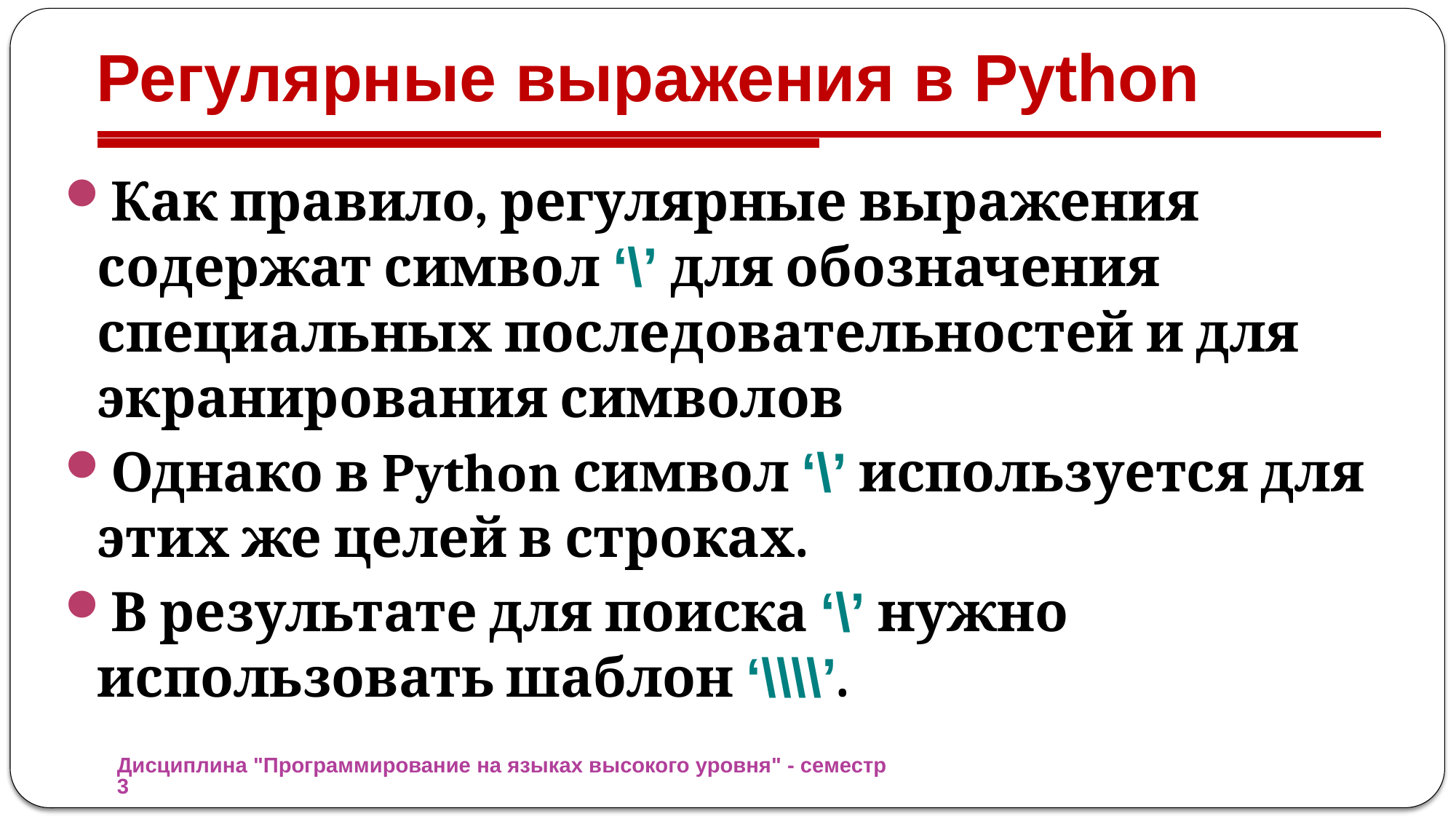

# Регулярные выражения в Python
Как правило, регулярные выражения содержат символ ‘\’ для обозначения специальных последовательностей и для экранирования символов
Однако в Python символ ‘\’ используется для этих же целей в строках.
В результате для поиска ‘\’ нужно использовать шаблон ‘\\\\’.
Дисциплина "Программирование на языках высокого уровня" - семестр 3